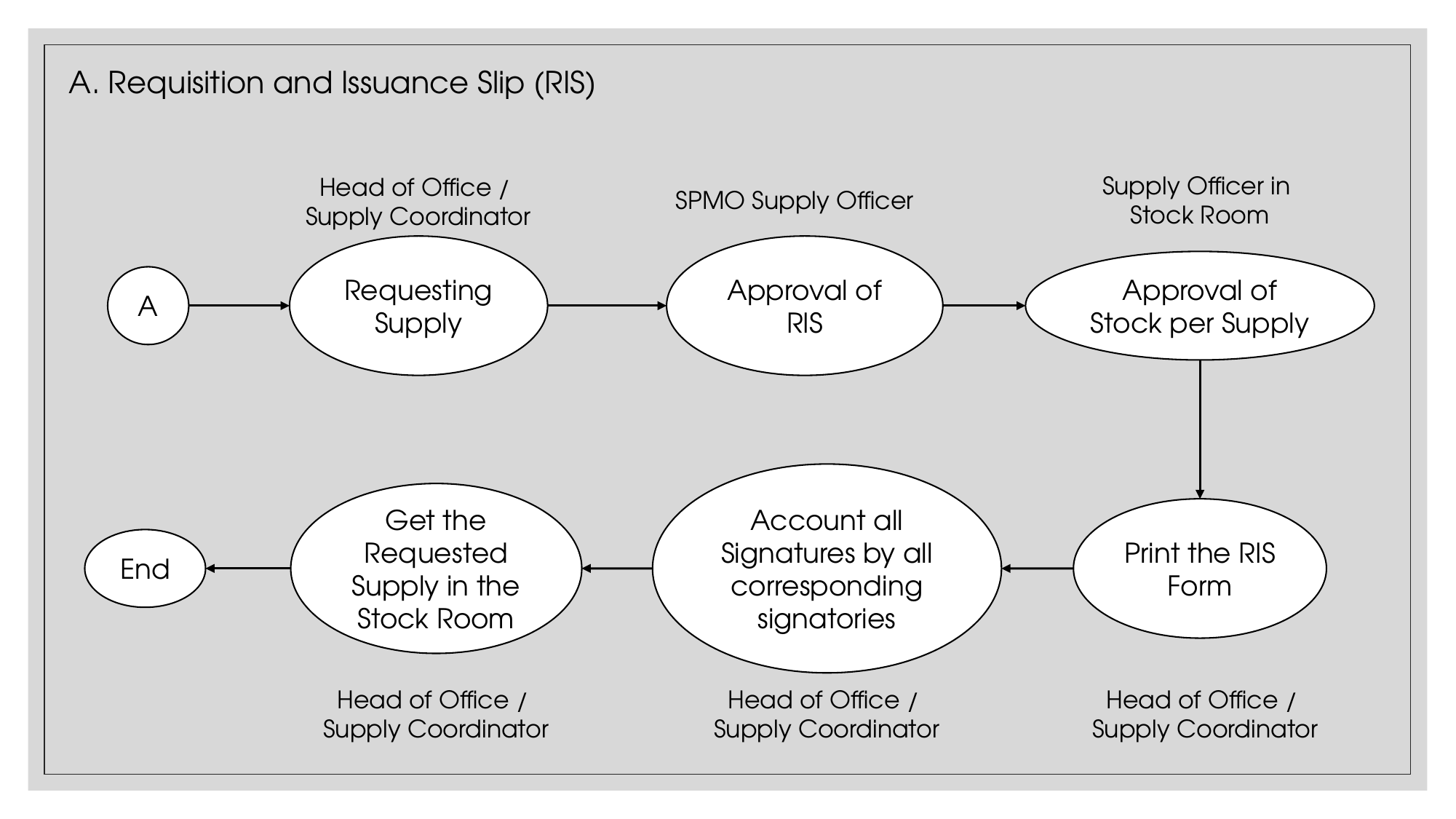

A. Requisition and Issuance Slip (RIS)
Supply Officer in
Stock Room
Head of Office /
Supply Coordinator
SPMO Supply Officer
Approval of RIS
Requesting Supply
Approval of Stock per Supply
A
Account all Signatures by all corresponding signatories
Get the Requested Supply in the Stock Room
Print the RIS Form
End
Head of Office /
Supply Coordinator
Head of Office /
Supply Coordinator
Head of Office /
Supply Coordinator